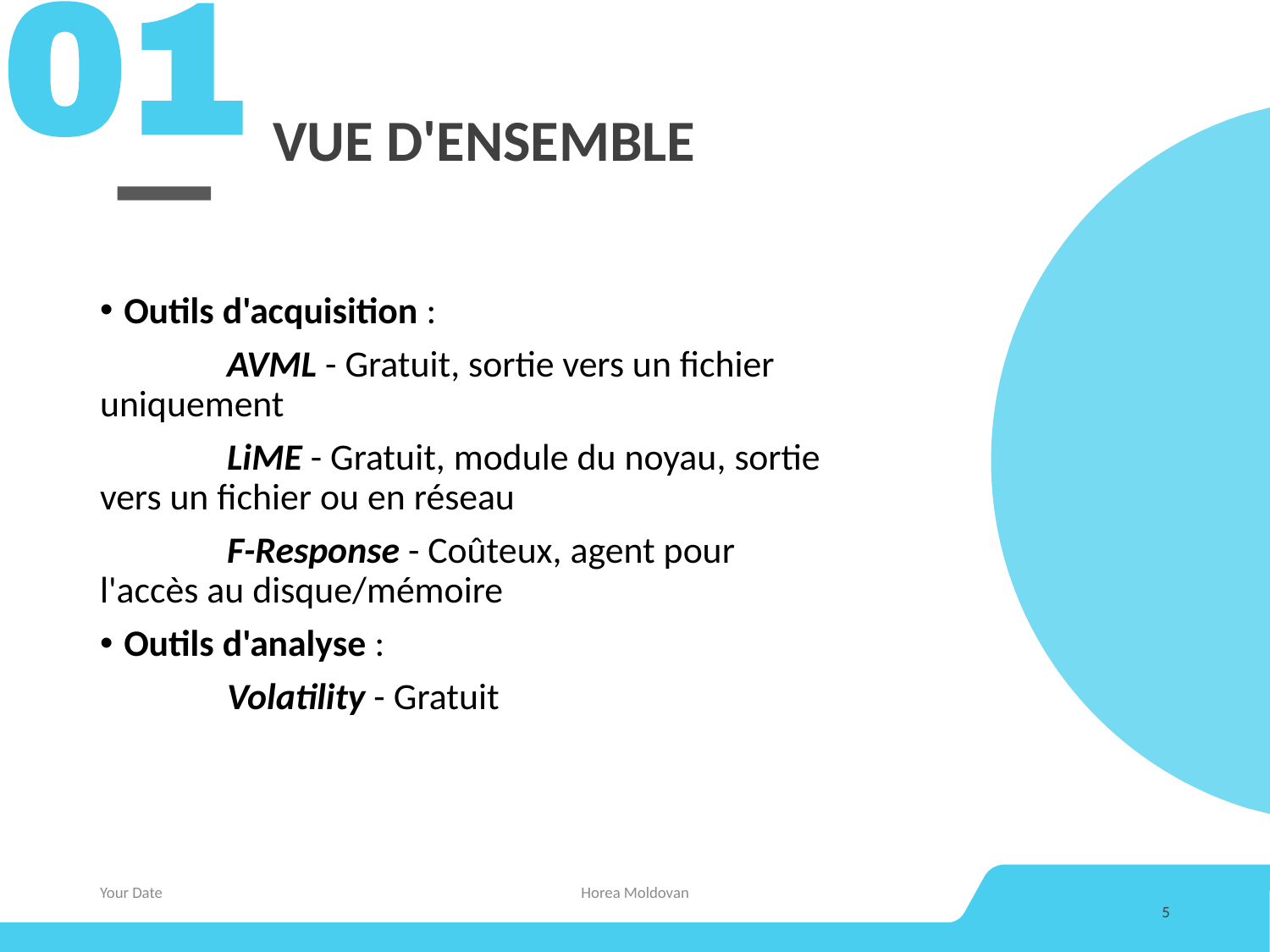

01
# VUE D'ENSEMBLE

Outils d'acquisition :
	AVML - Gratuit, sortie vers un fichier uniquement
	LiME - Gratuit, module du noyau, sortie vers un fichier ou en réseau
	F-Response - Coûteux, agent pour l'accès au disque/mémoire
Outils d'analyse :
	Volatility - Gratuit
Your Date
Horea Moldovan
5